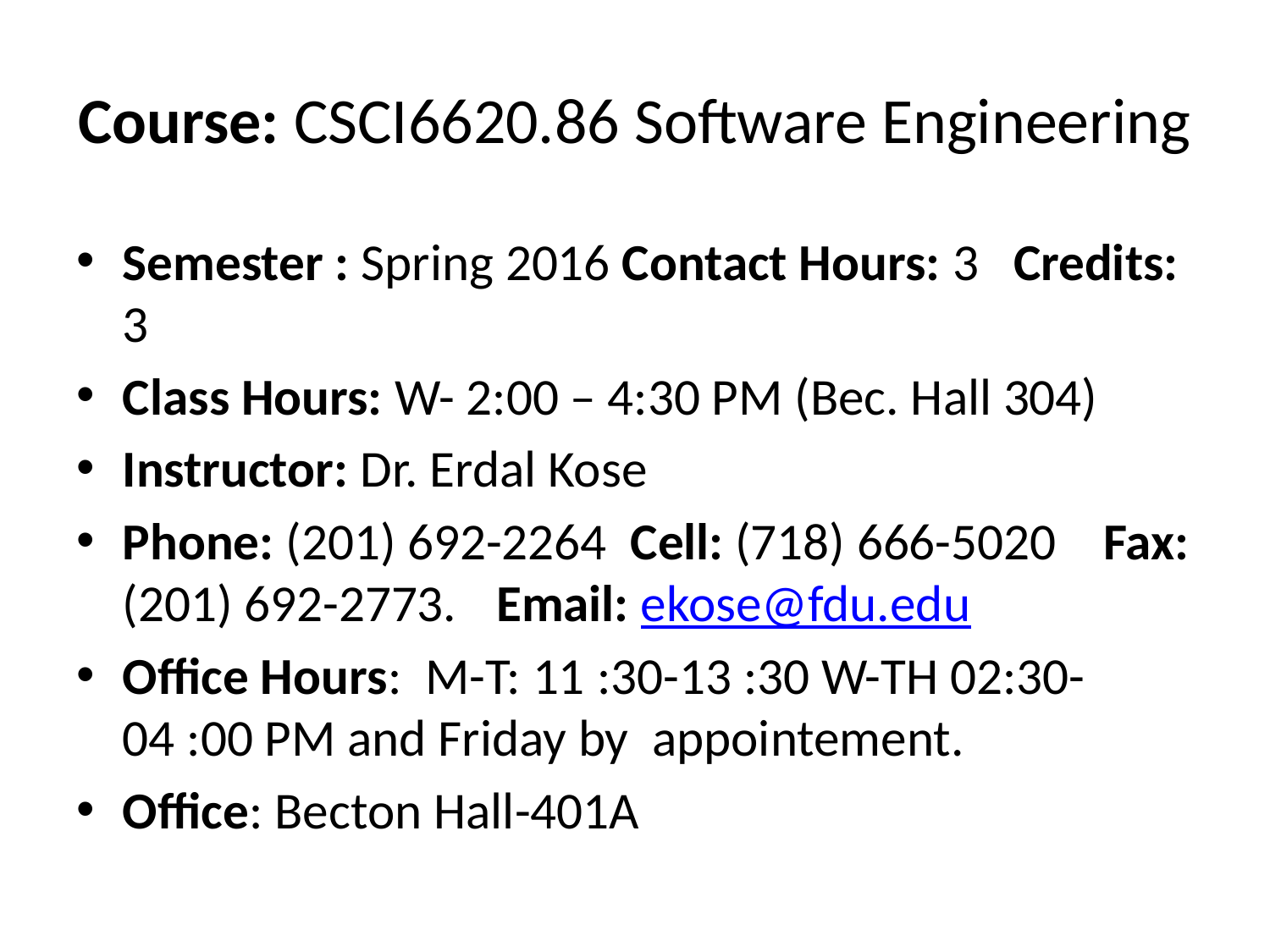

# Course: CSCI6620.86 Software Engineering
Semester : Spring 2016 Contact Hours: 3   Credits:  3
Class Hours: W- 2:00 – 4:30 PM (Bec. Hall 304)
Instructor: Dr. Erdal Kose
Phone: (201) 692-2264  Cell: (718) 666-5020    Fax: (201) 692-2773.	Email: ekose@fdu.edu
Office Hours:  M-T: 11 :30-13 :30 W-TH 02:30-04 :00 PM and Friday by  appointement.
Office: Becton Hall-401A